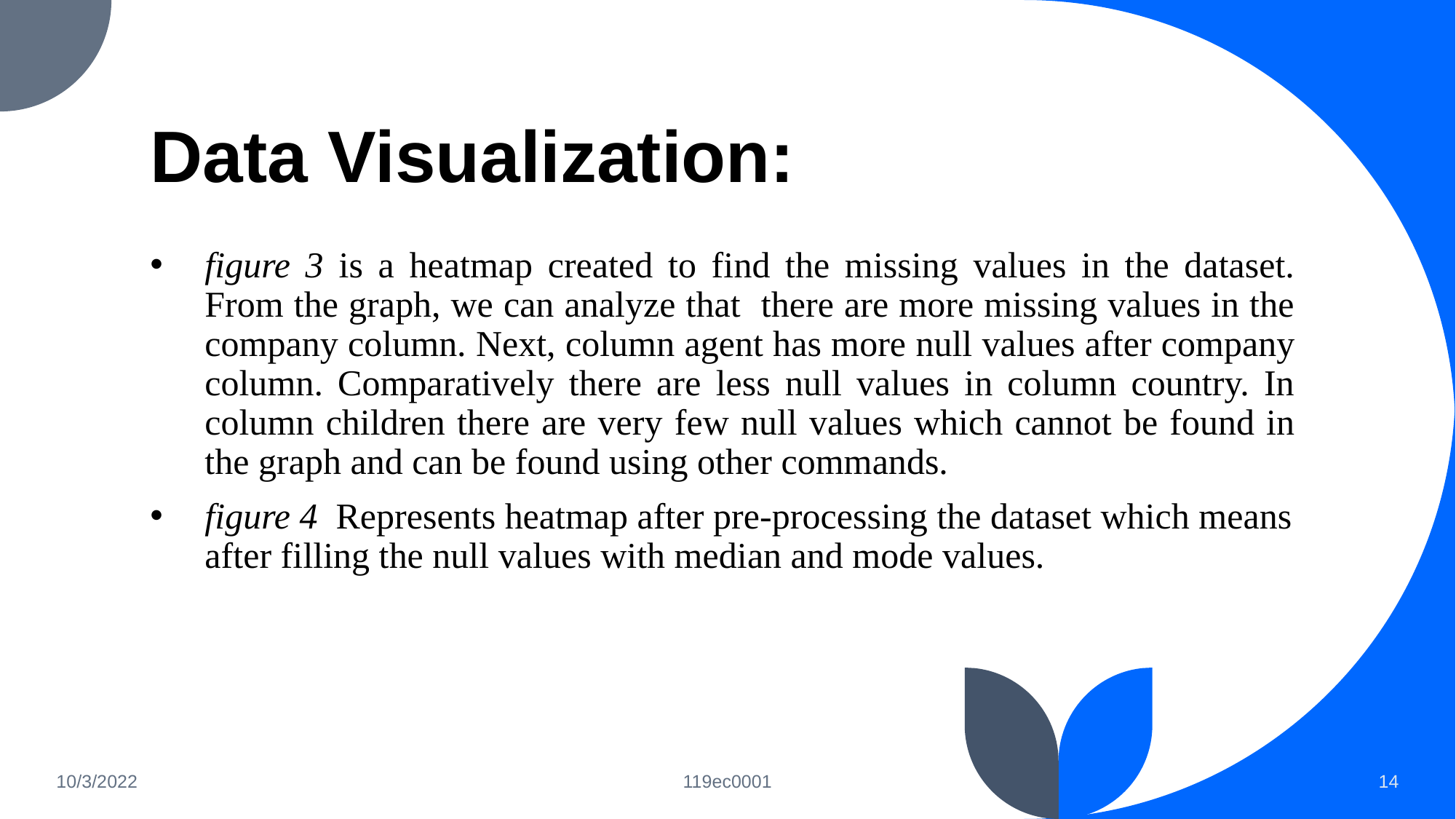

# Data Visualization:
figure 3 is a heatmap created to find the missing values in the dataset. From the graph, we can analyze that  there are more missing values in the company column. Next, column agent has more null values after company column. Comparatively there are less null values in column country. In column children there are very few null values which cannot be found in the graph and can be found using other commands.
figure 4  Represents heatmap after pre-processing the dataset which means after filling the null values with median and mode values.

10/3/2022
119ec0001
14